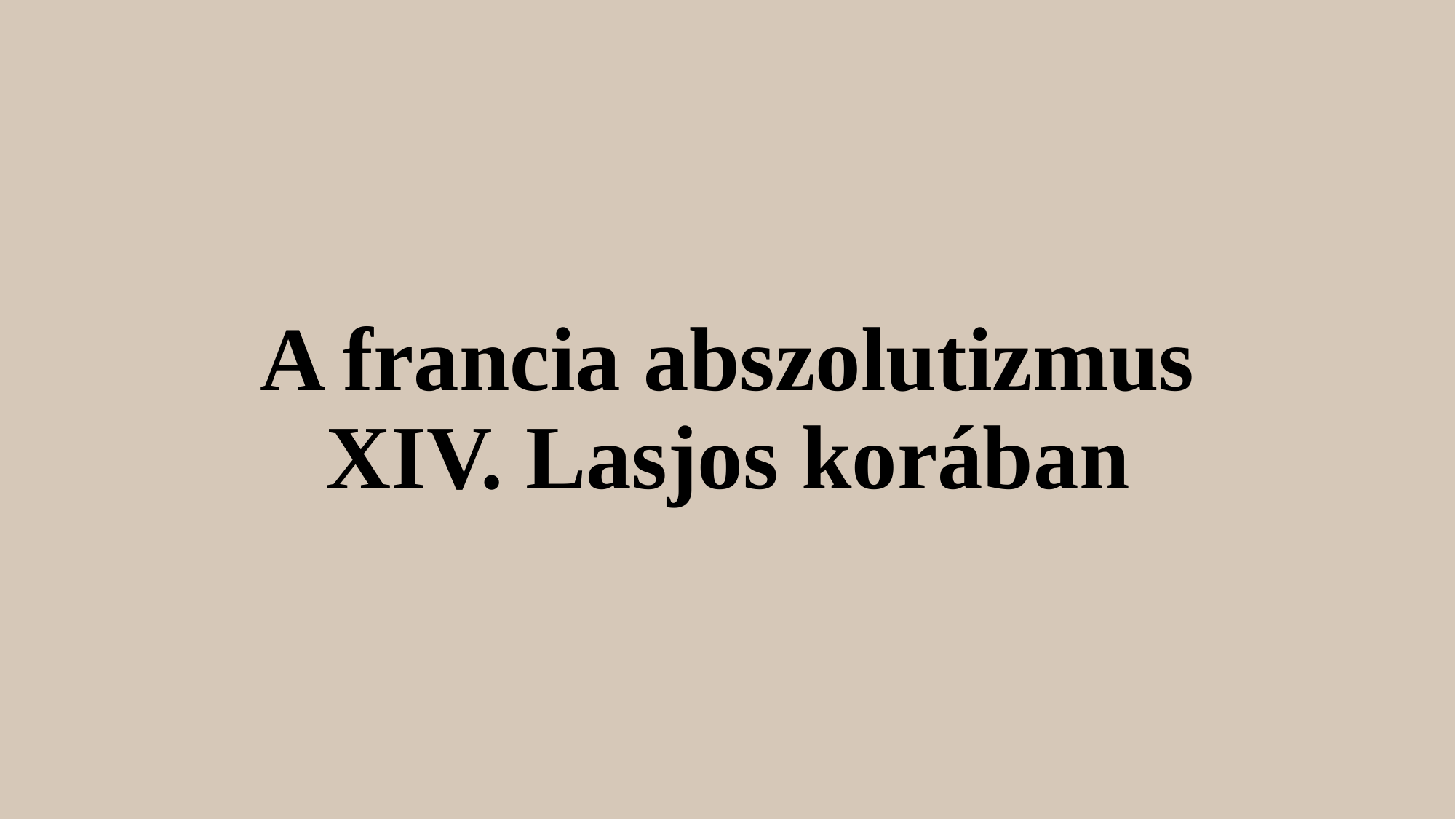

# A francia abszolutizmus XIV. Lasjos korában